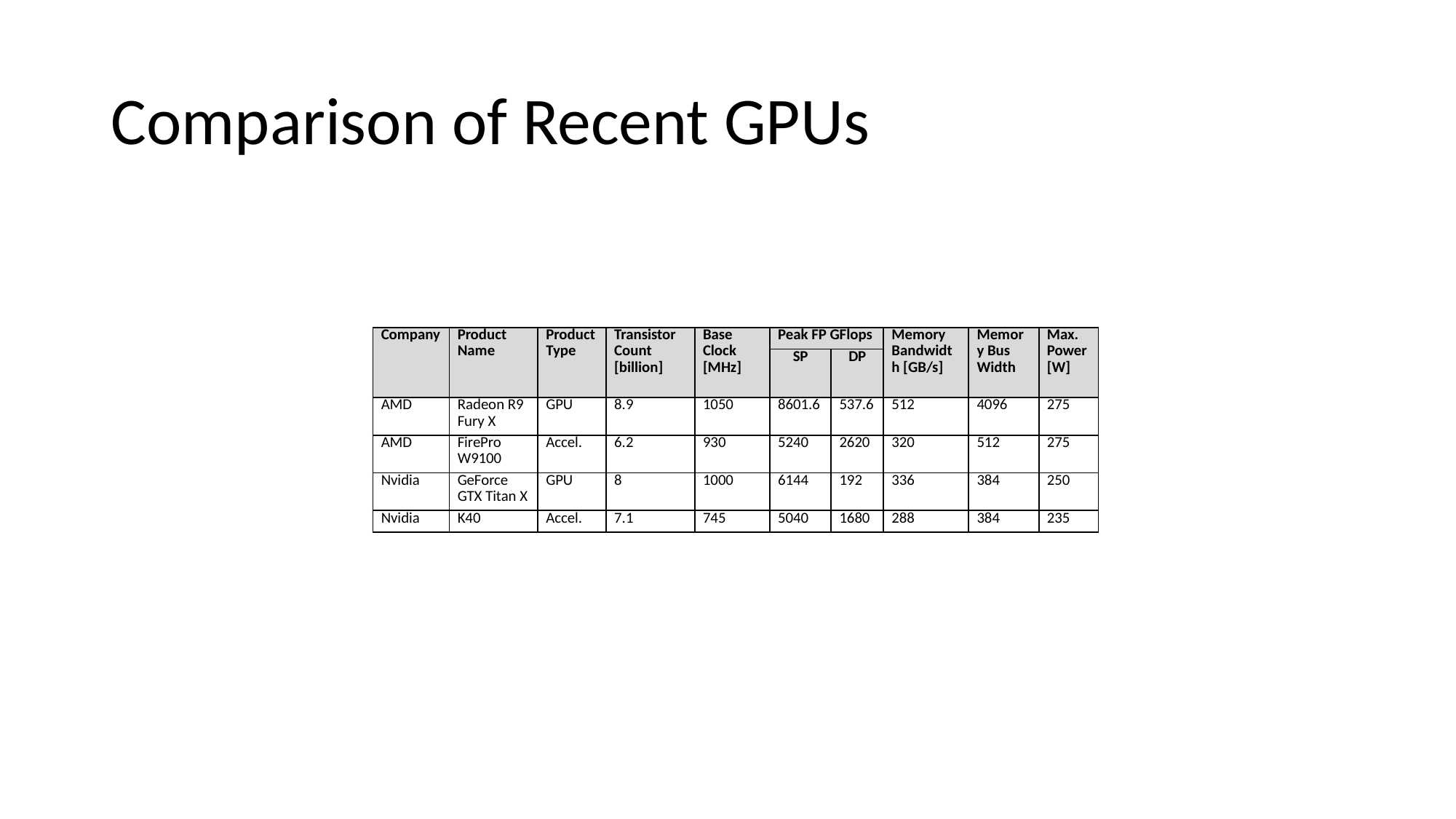

# Comparison of Recent GPUs
| Company | Product Name | Product Type | Transistor Count [billion] | Base Clock [MHz] | Peak FP GFlops |  | Memory Bandwidth [GB/s] | Memory Bus Width | Max. Power [W] |
| --- | --- | --- | --- | --- | --- | --- | --- | --- | --- |
|  |  |  |  |  | SP | DP |  |  |  |
| AMD | Radeon R9 Fury X | GPU | 8.9 | 1050 | 8601.6 | 537.6 | 512 | 4096 | 275 |
| AMD | FirePro W9100 | Accel. | 6.2 | 930 | 5240 | 2620 | 320 | 512 | 275 |
| Nvidia | GeForce GTX Titan X | GPU | 8 | 1000 | 6144 | 192 | 336 | 384 | 250 |
| Nvidia | K40 | Accel. | 7.1 | 745 | 5040 | 1680 | 288 | 384 | 235 |